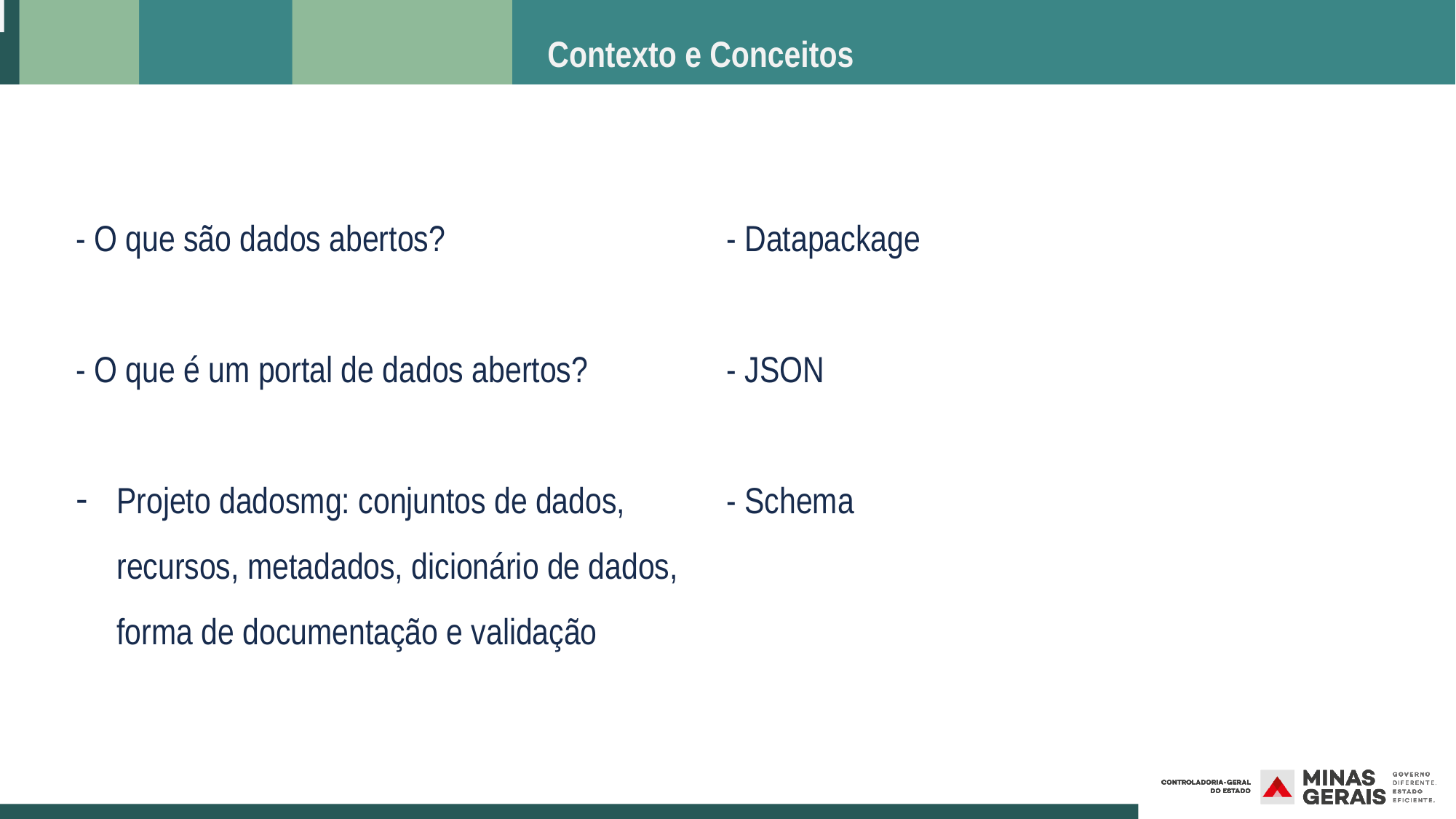

# Contexto e Conceitos
- O que são dados abertos?

- O que é um portal de dados abertos?

Projeto dadosmg: conjuntos de dados, recursos, metadados, dicionário de dados, forma de documentação e validação

- Datapackage

- JSON

- Schema